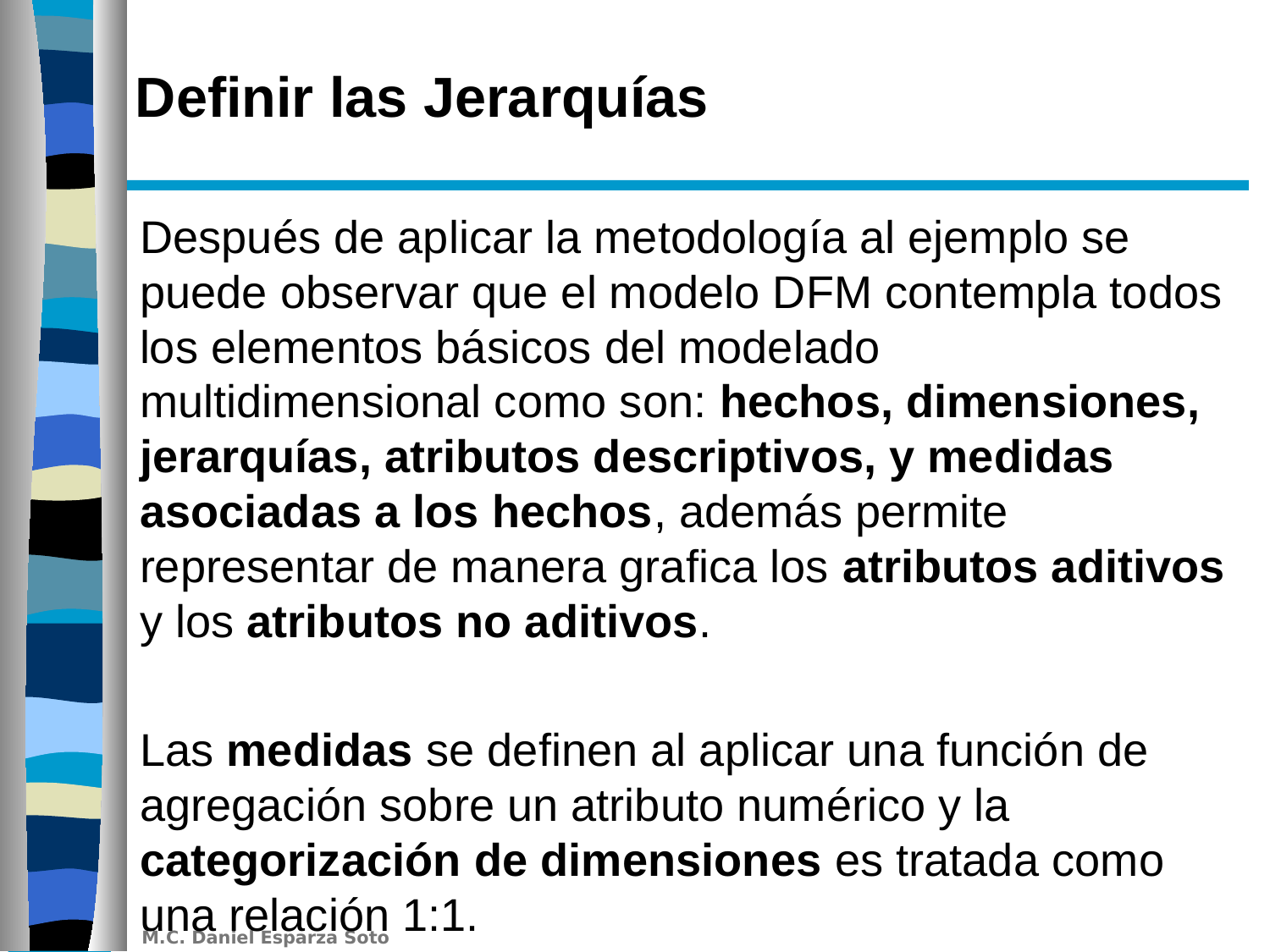

# Definir las Jerarquías
Después de aplicar la metodología al ejemplo se puede observar que el modelo DFM contempla todos los elementos básicos del modelado multidimensional como son: hechos, dimensiones, jerarquías, atributos descriptivos, y medidas asociadas a los hechos, además permite representar de manera grafica los atributos aditivos y los atributos no aditivos.

Las medidas se definen al aplicar una función de agregación sobre un atributo numérico y la categorización de dimensiones es tratada como una relación 1:1.